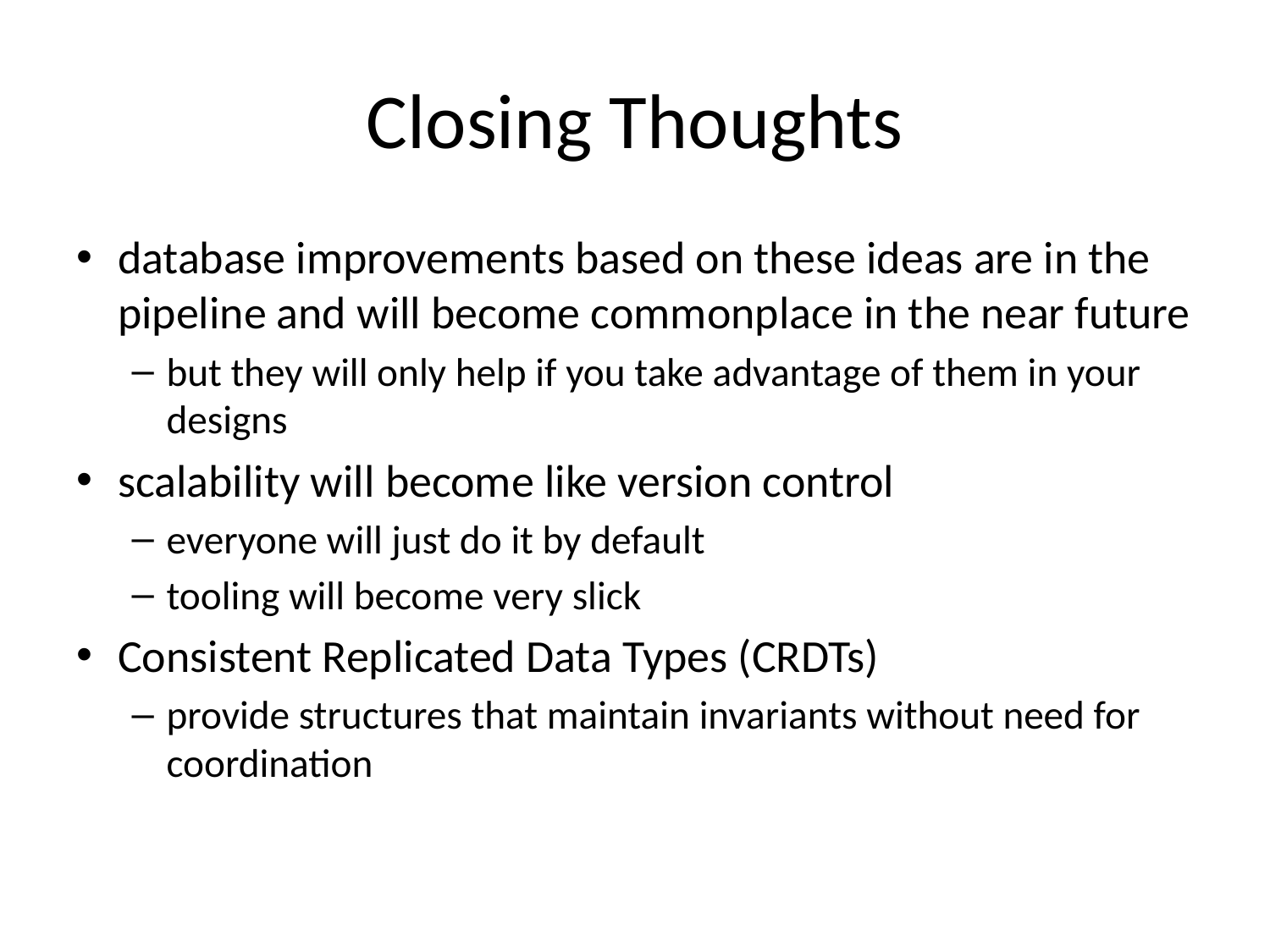

# Closing Thoughts
database improvements based on these ideas are in the pipeline and will become commonplace in the near future
but they will only help if you take advantage of them in your designs
scalability will become like version control
everyone will just do it by default
tooling will become very slick
Consistent Replicated Data Types (CRDTs)
provide structures that maintain invariants without need for coordination